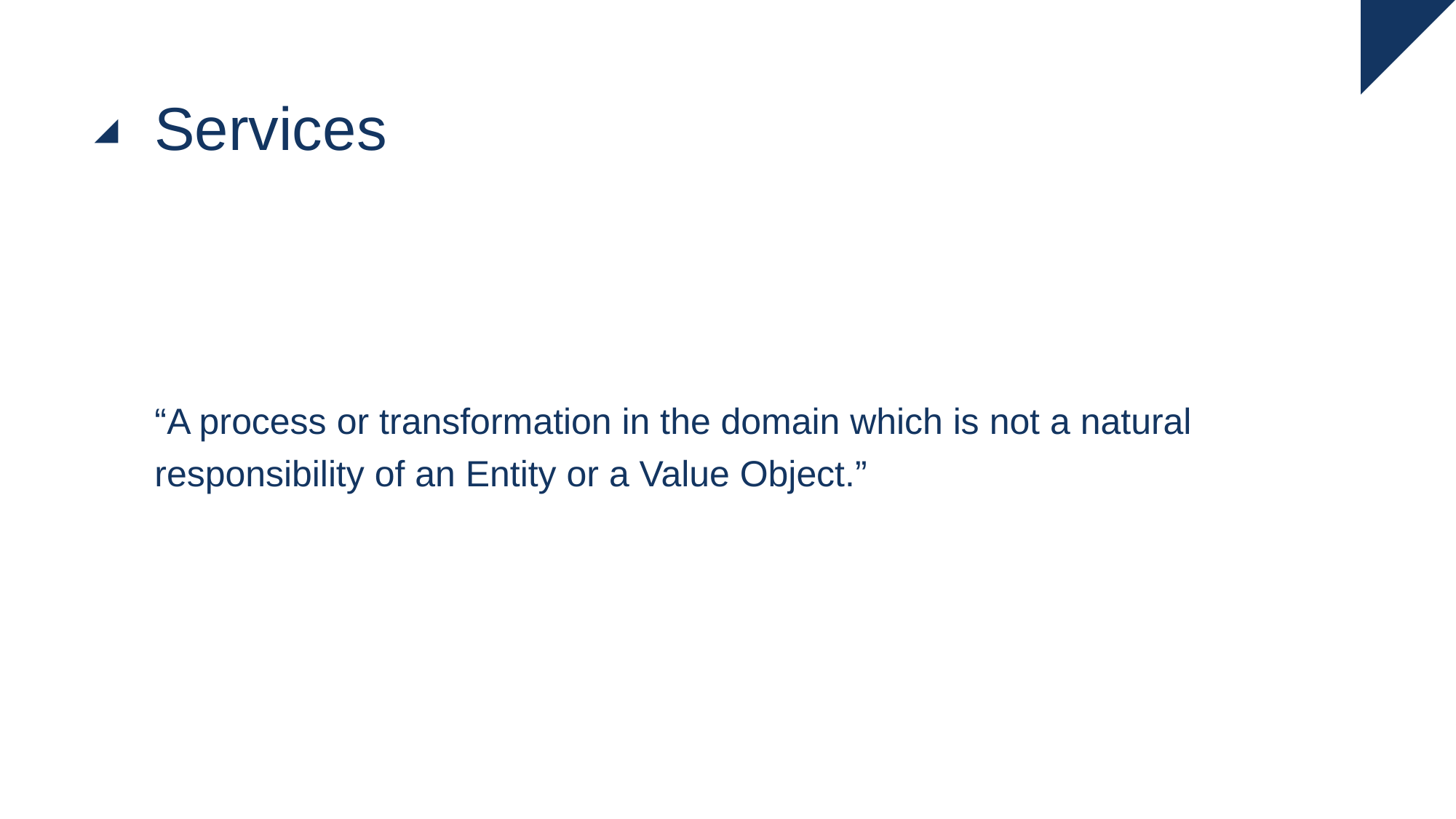

# Services

“A process or transformation in the domain which is not a natural
responsibility of an Entity or a Value Object.”